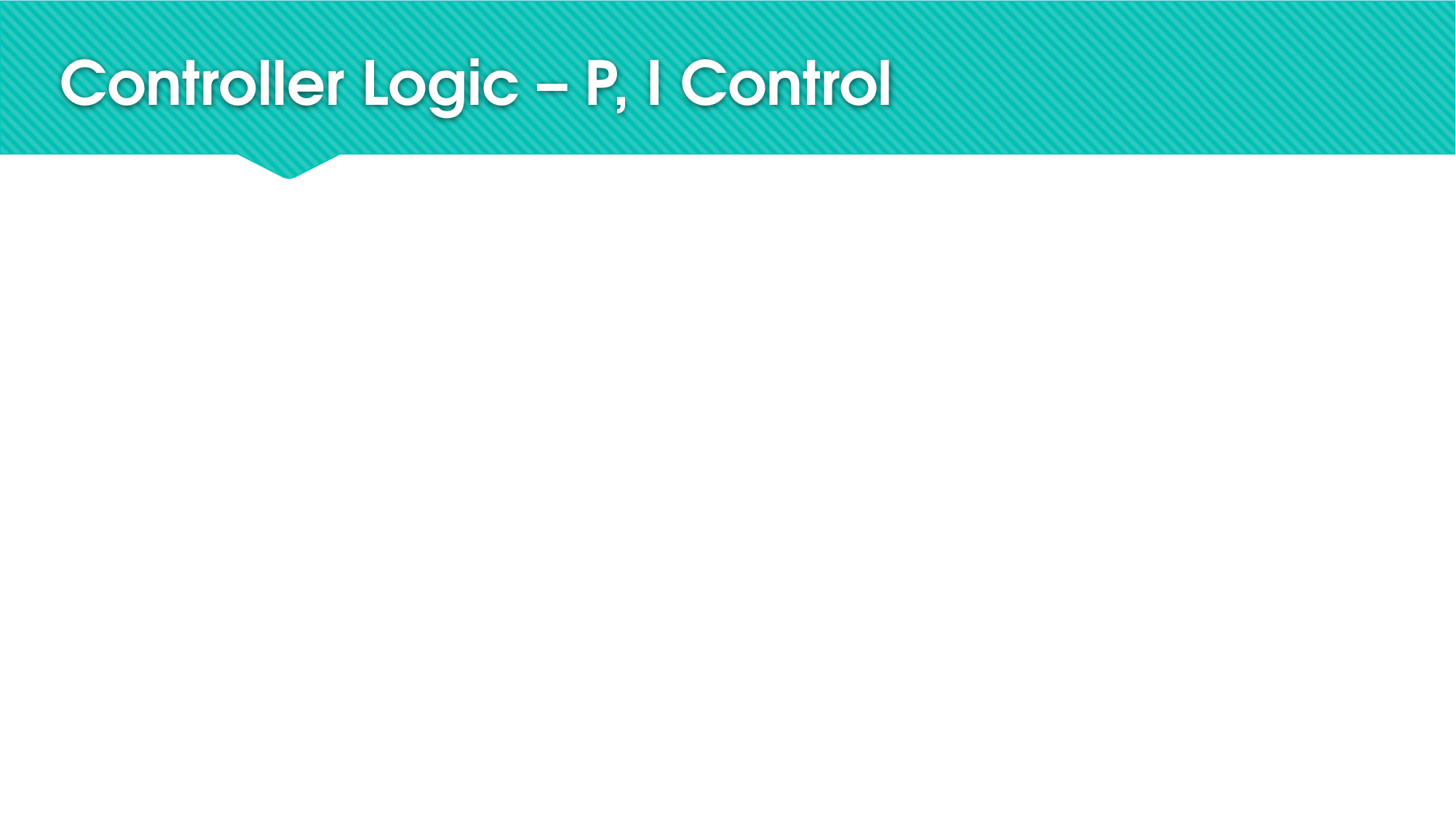

# Controller Logic – P, I Control